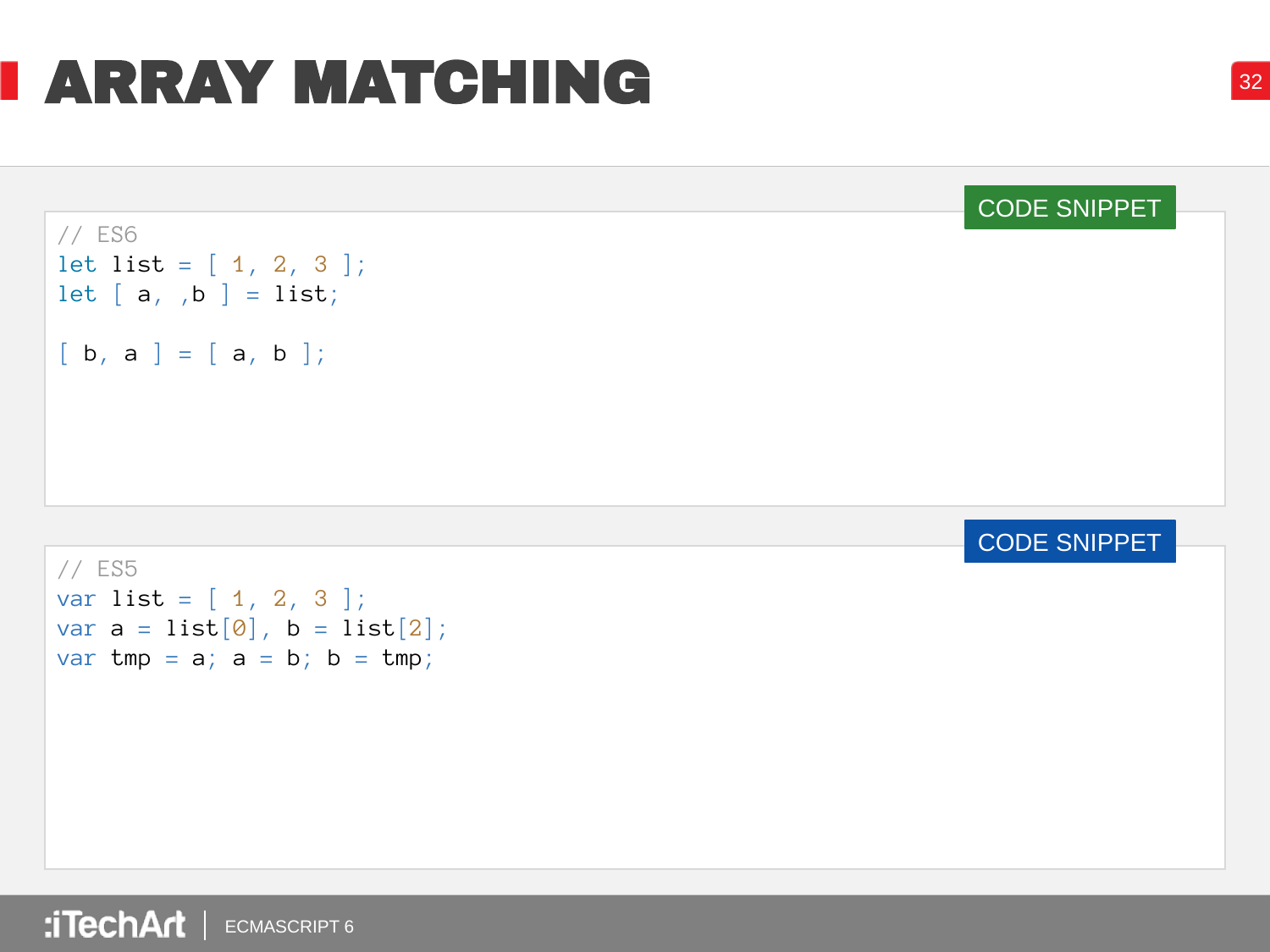

# ARRAY MATCHING
CODE SNIPPET
// ES6
let list = [ 1, 2, 3 ];
let [ a, ,b ] = list;

[ b, a ] = [ a, b ];
CODE SNIPPET
// ES5
var list = [ 1, 2, 3 ];
var a = list[0], b = list[2];
var tmp = a; a = b; b = tmp;
ECMASCRIPT 6